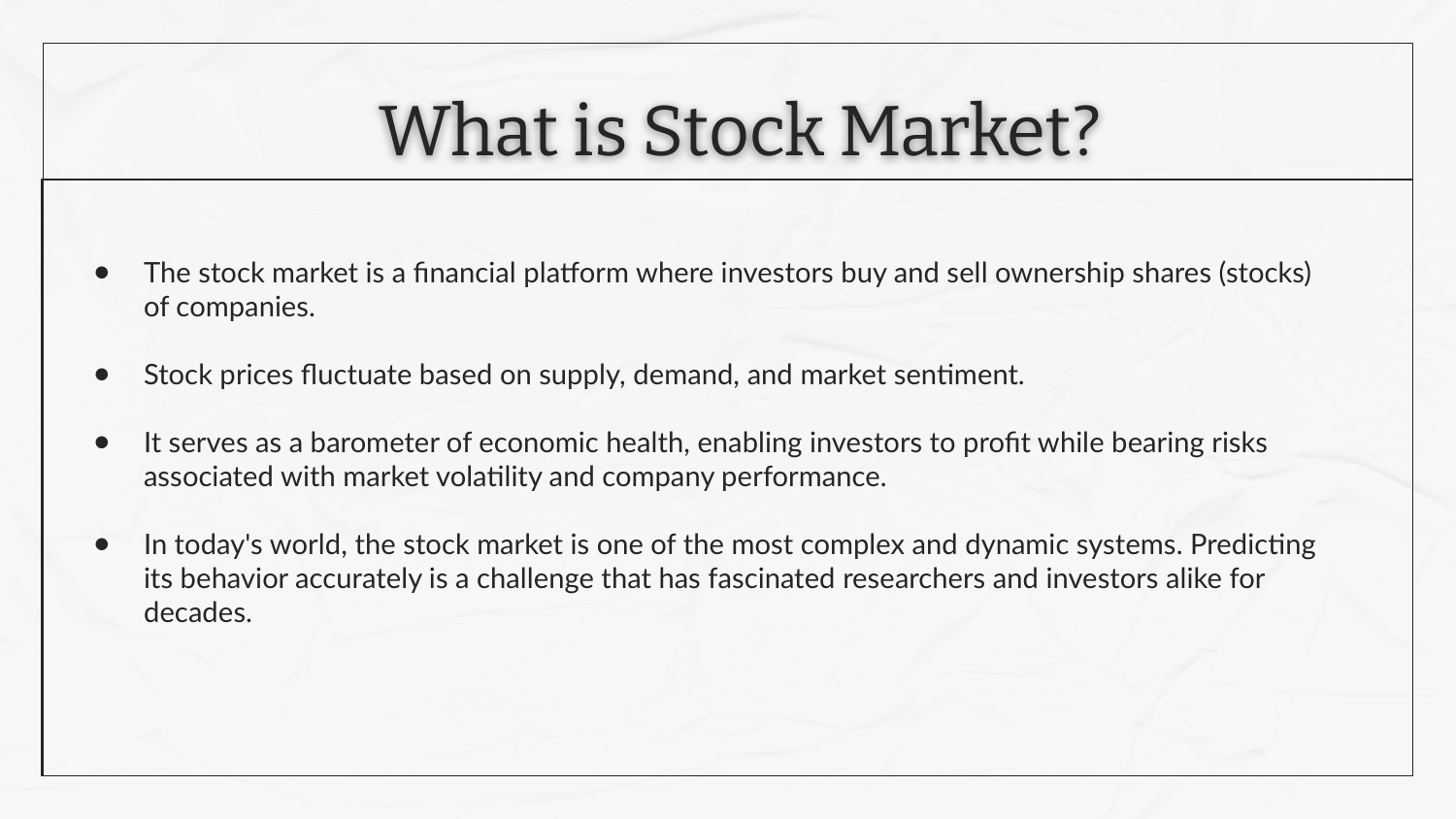

# What is Stock Market?

The stock market is a financial platform where investors buy and sell ownership shares (stocks) of companies.

Stock prices fluctuate based on supply, demand, and market sentiment.

It serves as a barometer of economic health, enabling investors to profit while bearing risks associated with market volatility and company performance.

In today's world, the stock market is one of the most complex and dynamic systems. Predicting its behavior accurately is a challenge that has fascinated researchers and investors alike for decades.